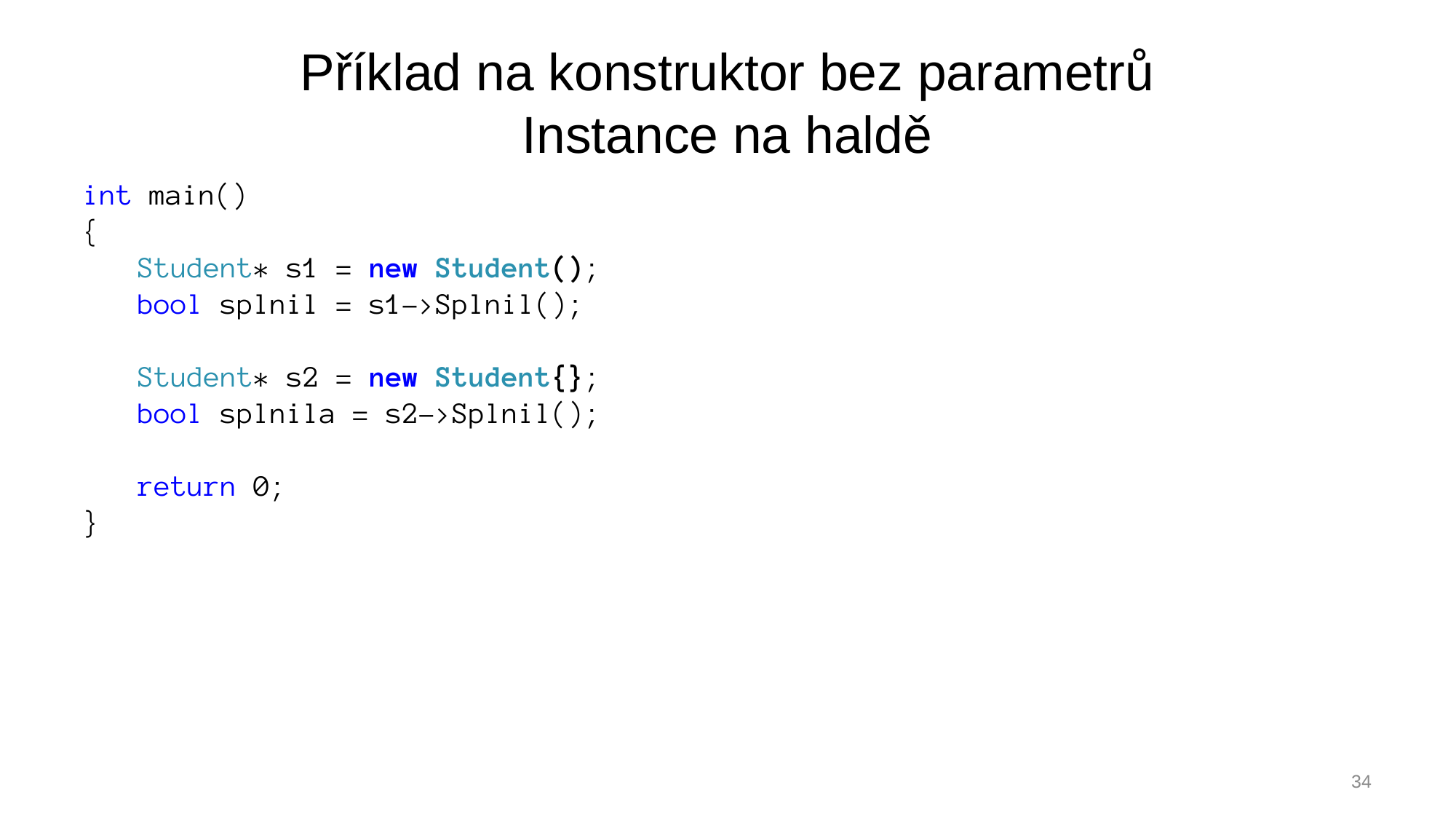

# Příklad na konstruktor bez parametrů Instance na haldě
int main()
{
Student* s1 = new Student();
bool splnil = s1->Splnil();

Student* s2 = new Student{};
bool splnila = s2->Splnil();

return 0;
}
34